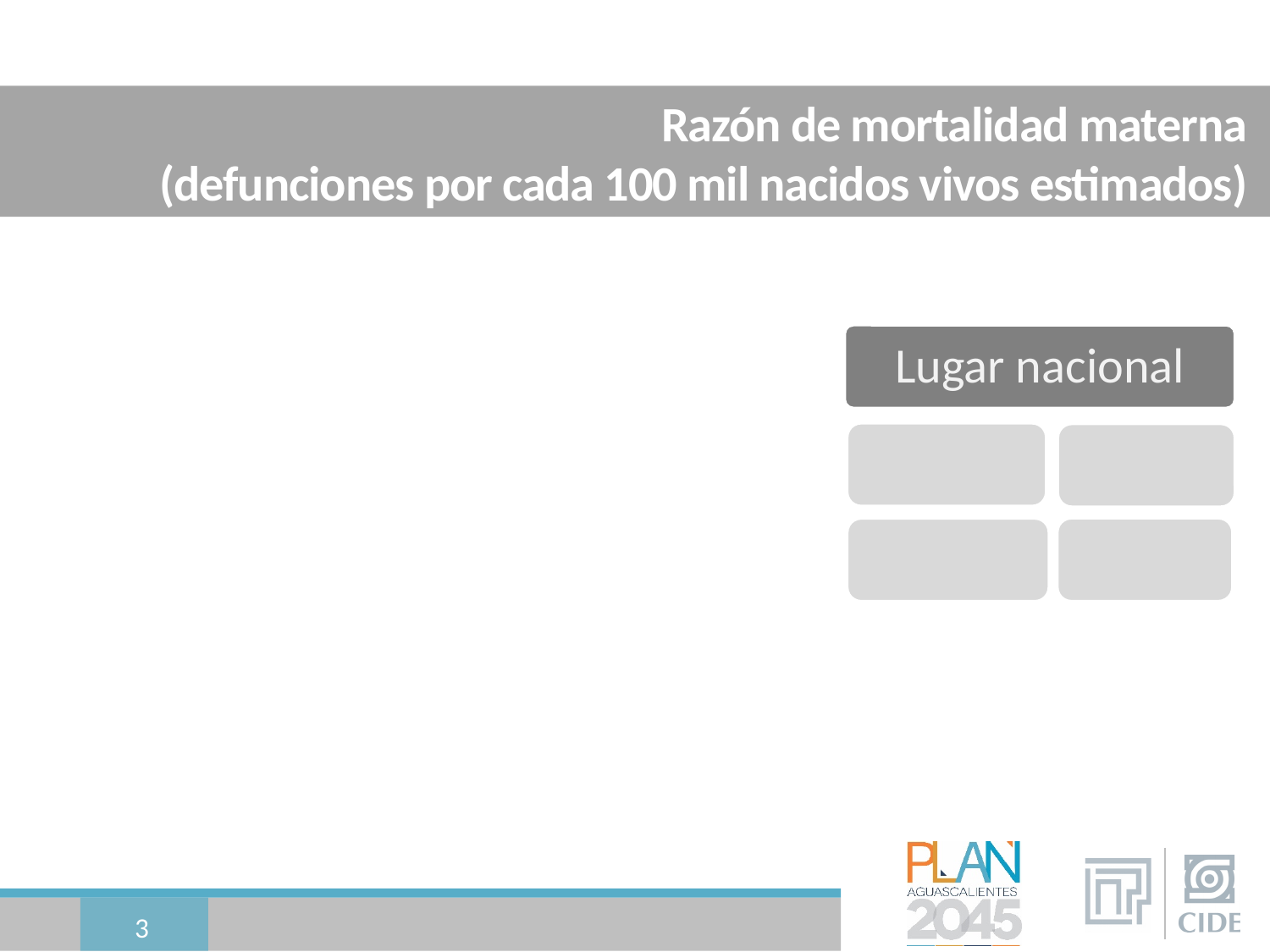

# Razón de mortalidad materna (defunciones por cada 100 mil nacidos vivos estimados)

3